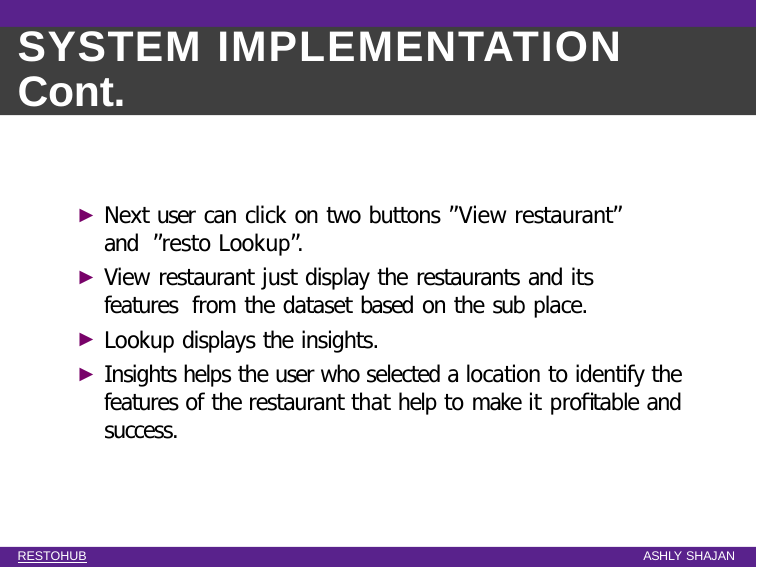

SYSTEM IMPLEMENTATION
Cont.
Next user can click on two buttons ”View restaurant” and  ”resto Lookup”.
View restaurant just display the restaurants and its features  from the dataset based on the sub place.
Lookup displays the insights.
Insights helps the user who selected a location to identify the  features of the restaurant that help to make it profitable and  success.

RESTOHUB
ASHLY SHAJAN